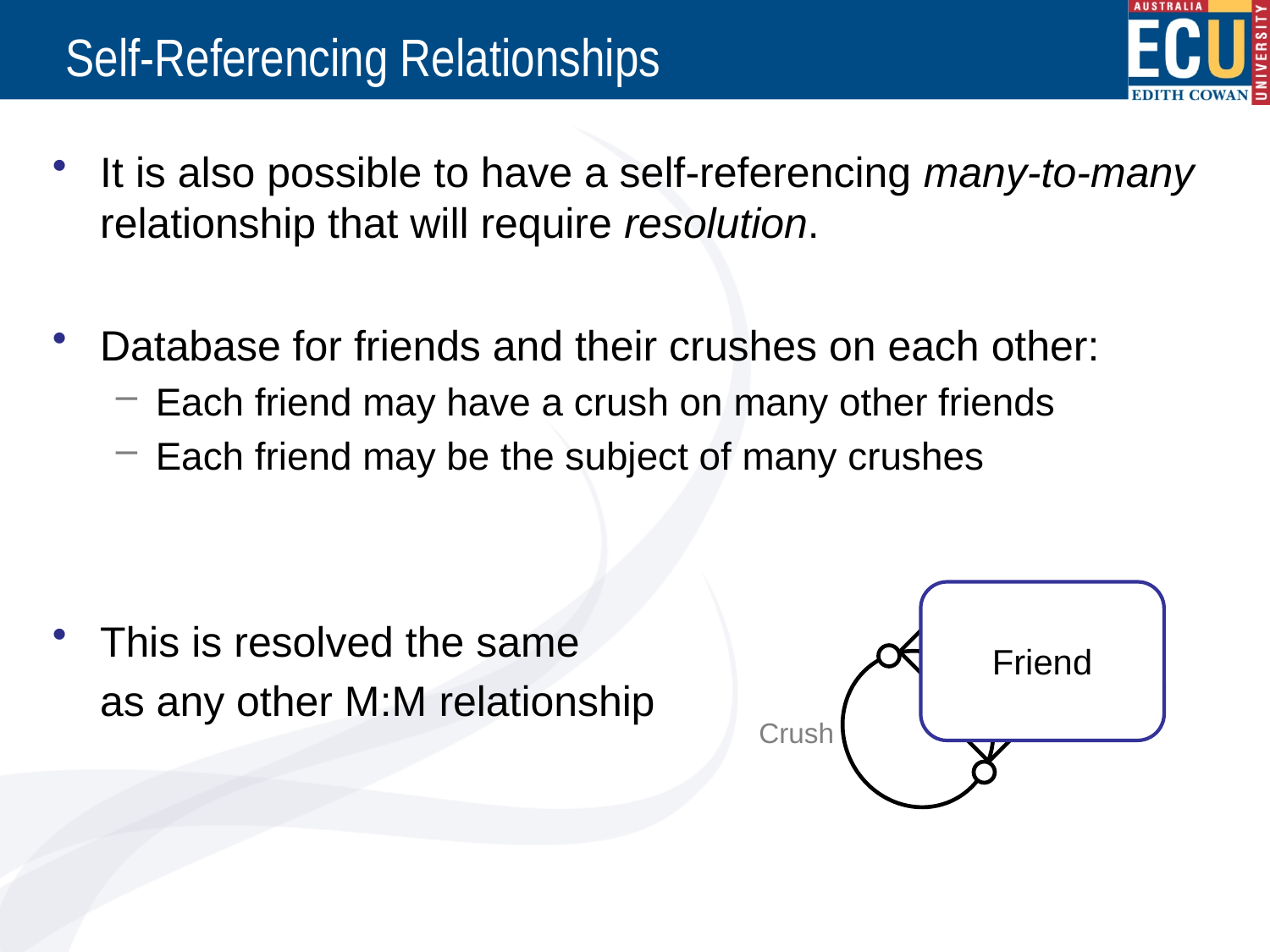

# Self-Referencing Relationships
It is also possible to have a self-referencing many-to-many relationship that will require resolution.

Database for friends and their crushes on each other:
Each friend may have a crush on many other friends
Each friend may be the subject of many crushes

This is resolved the same
	as any other M:M relationship
Friend

Crush